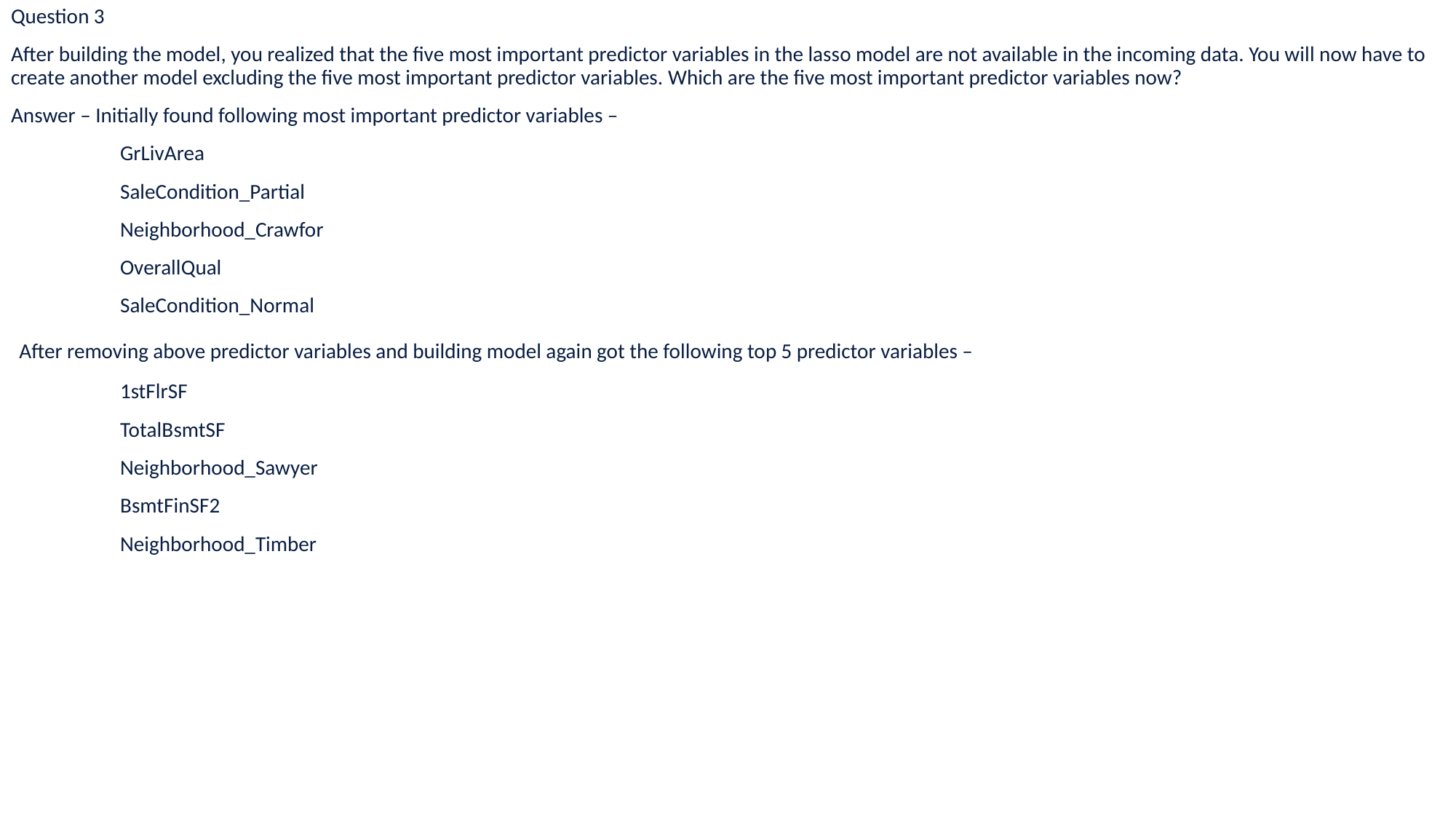

Question 3
After building the model, you realized that the five most important predictor variables in the lasso model are not available in the incoming data. You will now have to create another model excluding the five most important predictor variables. Which are the five most important predictor variables now?
Answer – Initially found following most important predictor variables –
	GrLivArea
	SaleCondition_Partial
	Neighborhood_Crawfor
	OverallQual
	SaleCondition_Normal
 After removing above predictor variables and building model again got the following top 5 predictor variables –
	1stFlrSF
	TotalBsmtSF
	Neighborhood_Sawyer
	BsmtFinSF2
	Neighborhood_Timber